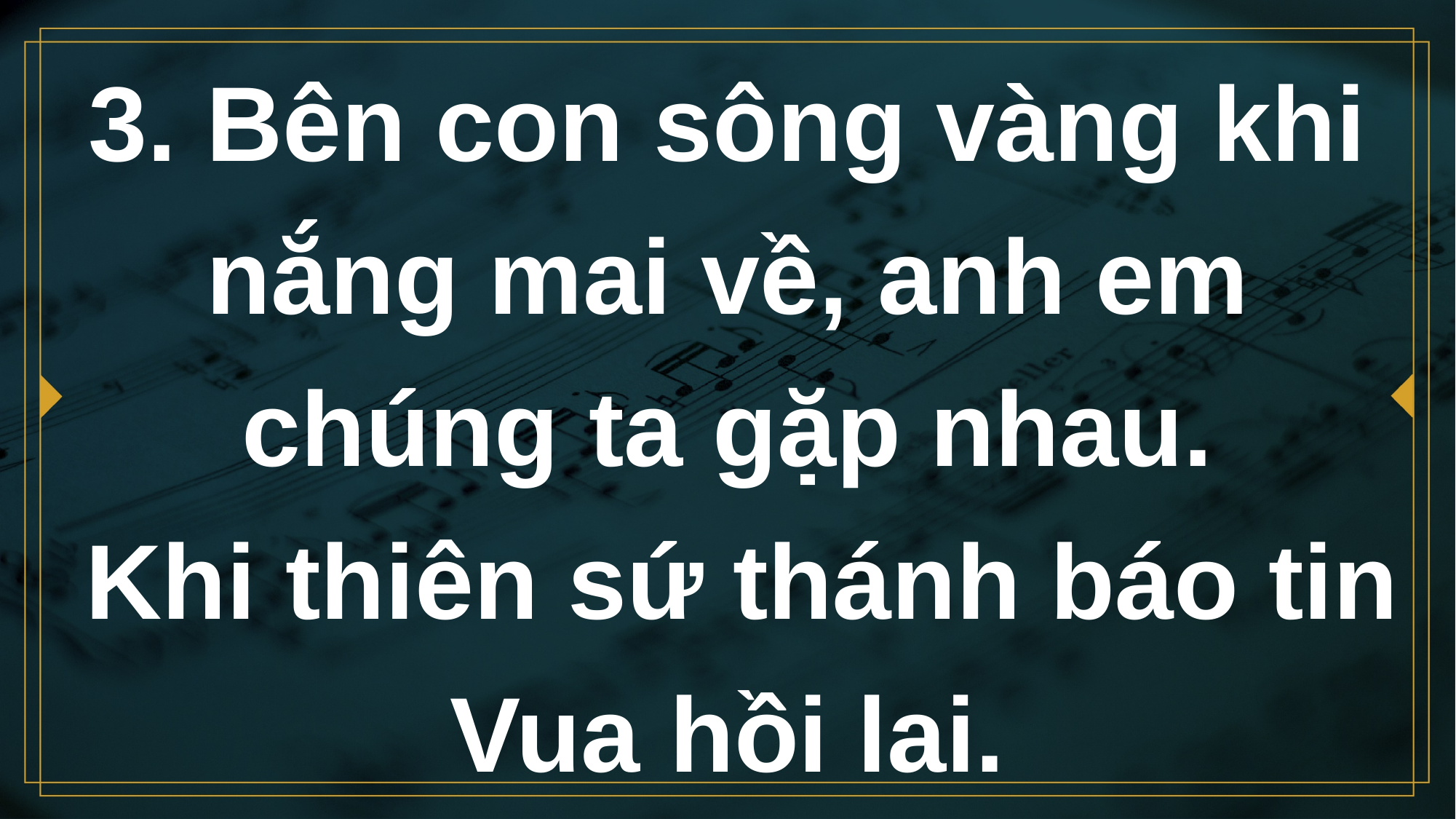

# 3. Bên con sông vàng khi nắng mai về, anh em chúng ta gặp nhau. Khi thiên sứ thánh báo tin Vua hồi lai.